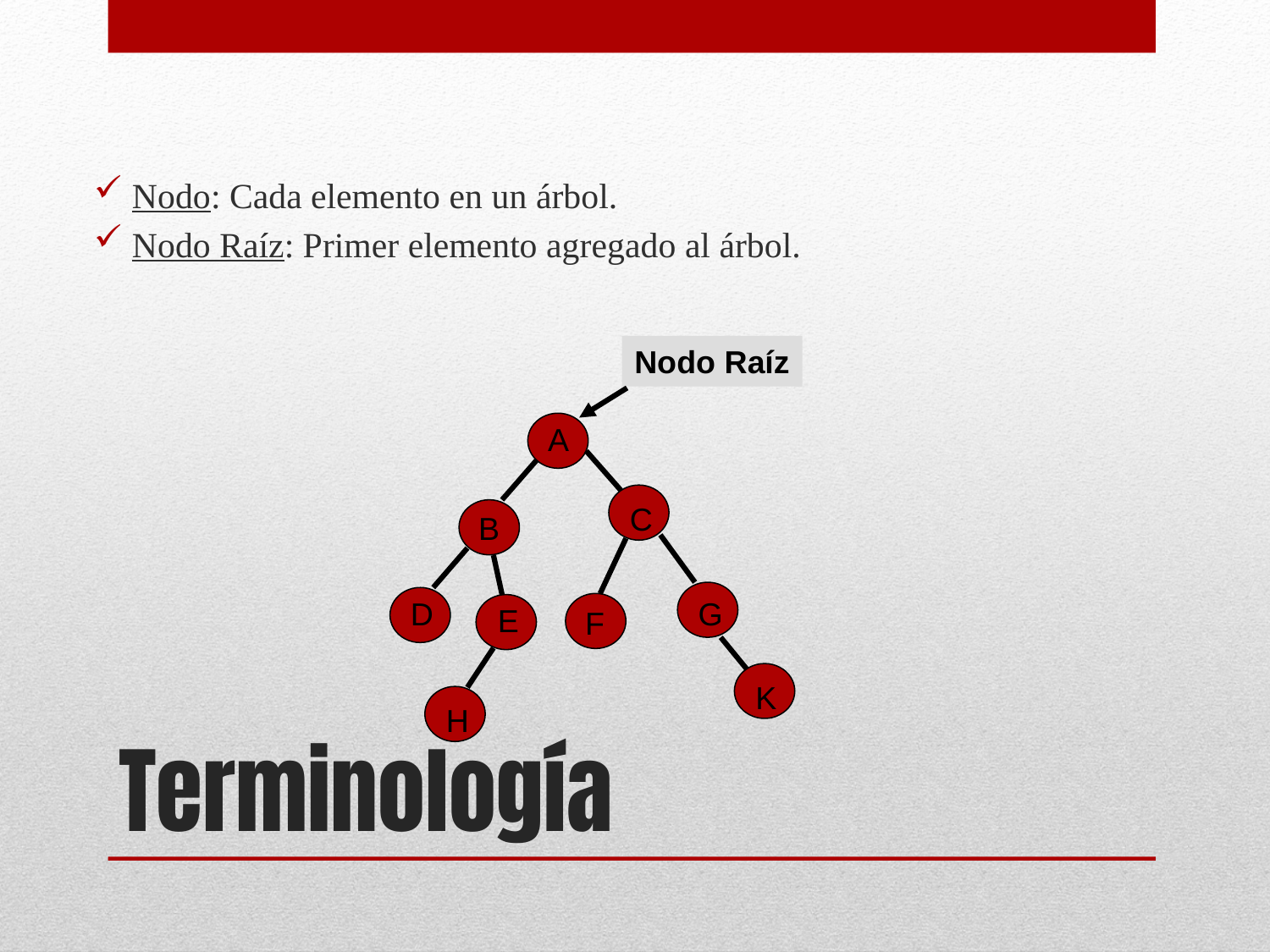

Nodo: Cada elemento en un árbol.
Nodo Raíz: Primer elemento agregado al árbol.
Nodo Raíz

A

C
B

D
G

E
F

K

H
# Terminología